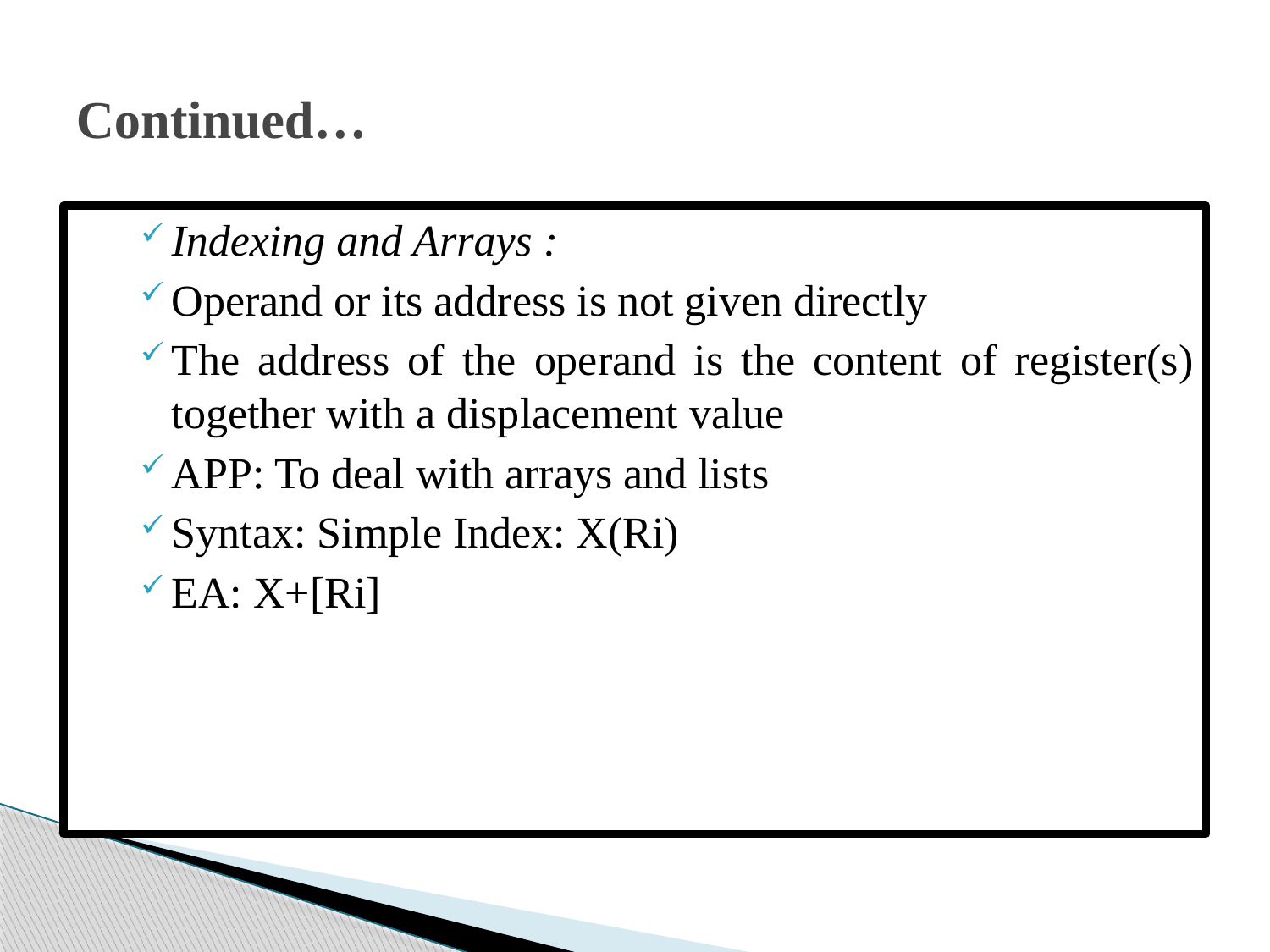

# Continued…
Indexing and Arrays :
Operand or its address is not given directly
The address of the operand is the content of register(s) together with a displacement value
APP: To deal with arrays and lists
Syntax: Simple Index: X(Ri)
EA: X+[Ri]